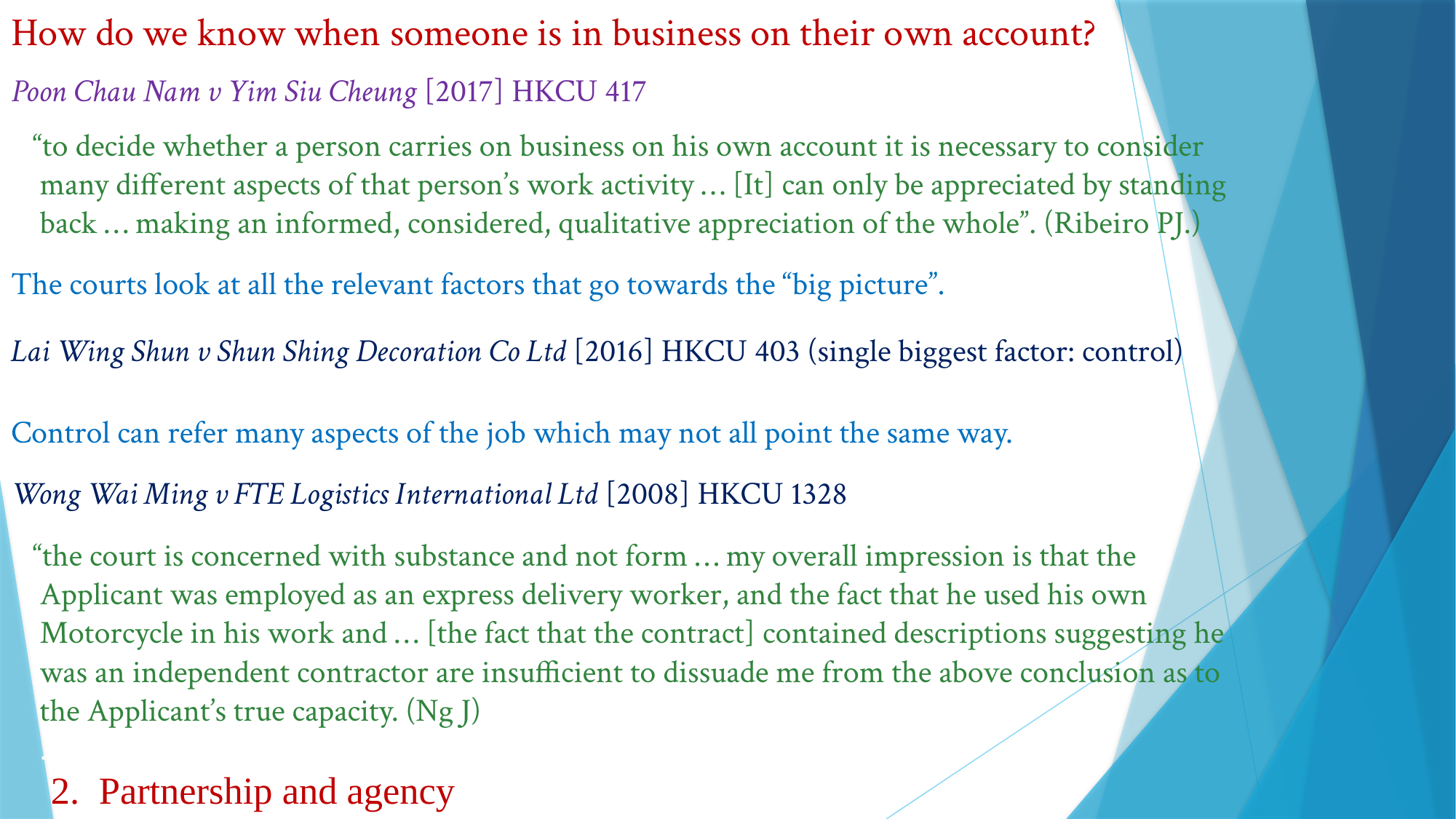

# How do we know when someone is in business on their own account?   Poon Chau Nam v Yim Siu Cheung [2017] HKCU 417   “to decide whether a person carries on business on his own account it is necessary to consider many different aspects of that person’s work activity … [It] can only be appreciated by standing back … making an informed, considered, qualitative appreciation of the whole”. (Ribeiro PJ.)    The courts look at all the relevant factors that go towards the “big picture”.   Lai Wing Shun v Shun Shing Decoration Co Ltd [2016] HKCU 403 (single biggest factor: control)   Control can refer many aspects of the job which may not all point the same way.   Wong Wai Ming v FTE Logistics International Ltd [2008] HKCU 1328   “the court is concerned with substance and not form … my overall impression is that the Applicant was employed as an express delivery worker, and the fact that he used his own Motorcycle in his work and … [the fact that the contract] contained descriptions suggesting he was an independent contractor are insufficient to dissuade me from the above conclusion as to the Applicant’s true capacity. (Ng J) . 2.  Partnership and agency